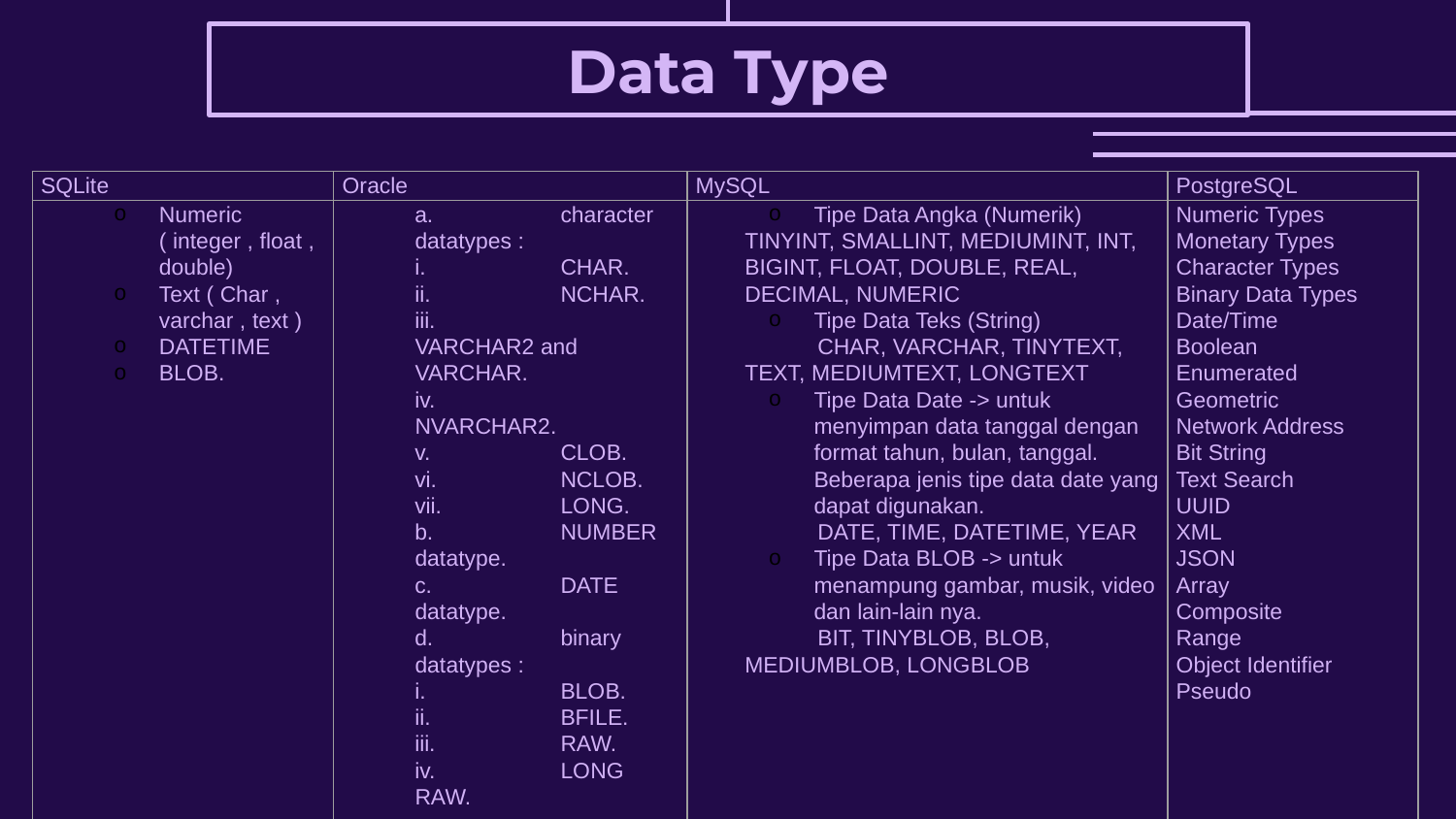

# Data Type
| SQLite | Oracle | MySQL | PostgreSQL |
| --- | --- | --- | --- |
| Numeric ( integer , float , double) Text ( Char , varchar , text ) DATETIME BLOB. | a. character datatypes : i. CHAR. ii. NCHAR. iii. VARCHAR2 and VARCHAR. iv. NVARCHAR2. v. CLOB. vi. NCLOB. vii. LONG. b. NUMBER datatype. c. DATE datatype. d. binary datatypes : i. BLOB. ii. BFILE. iii. RAW. iv. LONG RAW. | Tipe Data Angka (Numerik) TINYINT, SMALLINT, MEDIUMINT, INT, BIGINT, FLOAT, DOUBLE, REAL, DECIMAL, NUMERIC Tipe Data Teks (String) CHAR, VARCHAR, TINYTEXT, TEXT, MEDIUMTEXT, LONGTEXT Tipe Data Date -> untuk menyimpan data tanggal dengan format tahun, bulan, tanggal. Beberapa jenis tipe data date yang dapat digunakan. DATE, TIME, DATETIME, YEAR Tipe Data BLOB -> untuk menampung gambar, musik, video dan lain-lain nya. BIT, TINYBLOB, BLOB, MEDIUMBLOB, LONGBLOB | Numeric Types Monetary Types Character Types Binary Data Types Date/Time Boolean Enumerated Geometric Network Address Bit String Text Search UUID XML JSON Array Composite Range Object Identifier Pseudo |